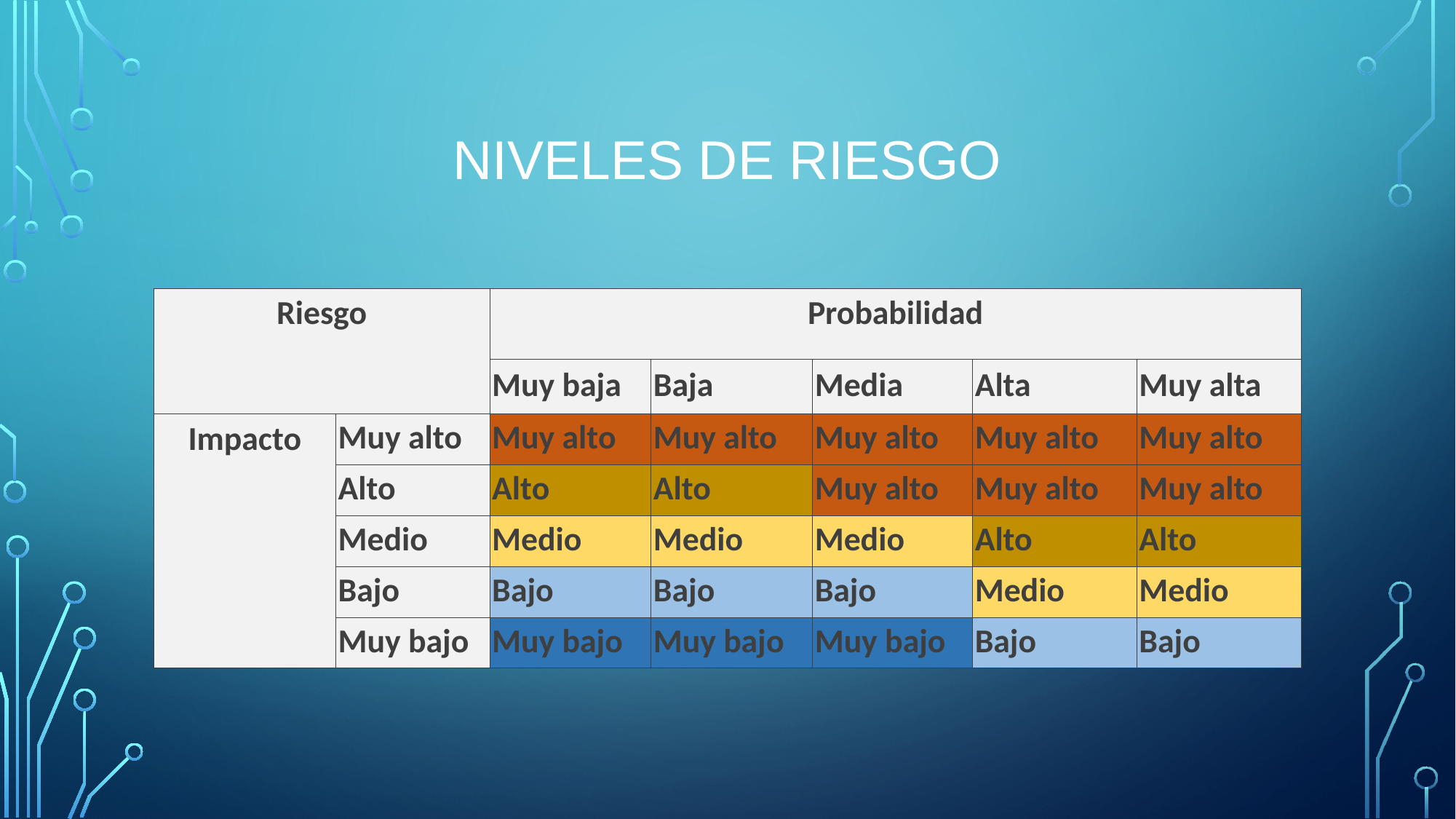

# Niveles de riesgo
| Riesgo |  | Probabilidad |  |  |  |  |
| --- | --- | --- | --- | --- | --- | --- |
|  |  | Muy baja | Baja | Media | Alta | Muy alta |
| Impacto | Muy alto | Muy alto | Muy alto | Muy alto | Muy alto | Muy alto |
|  | Alto | Alto | Alto | Muy alto | Muy alto | Muy alto |
|  | Medio | Medio | Medio | Medio | Alto | Alto |
|  | Bajo | Bajo | Bajo | Bajo | Medio | Medio |
|  | Muy bajo | Muy bajo | Muy bajo | Muy bajo | Bajo | Bajo |